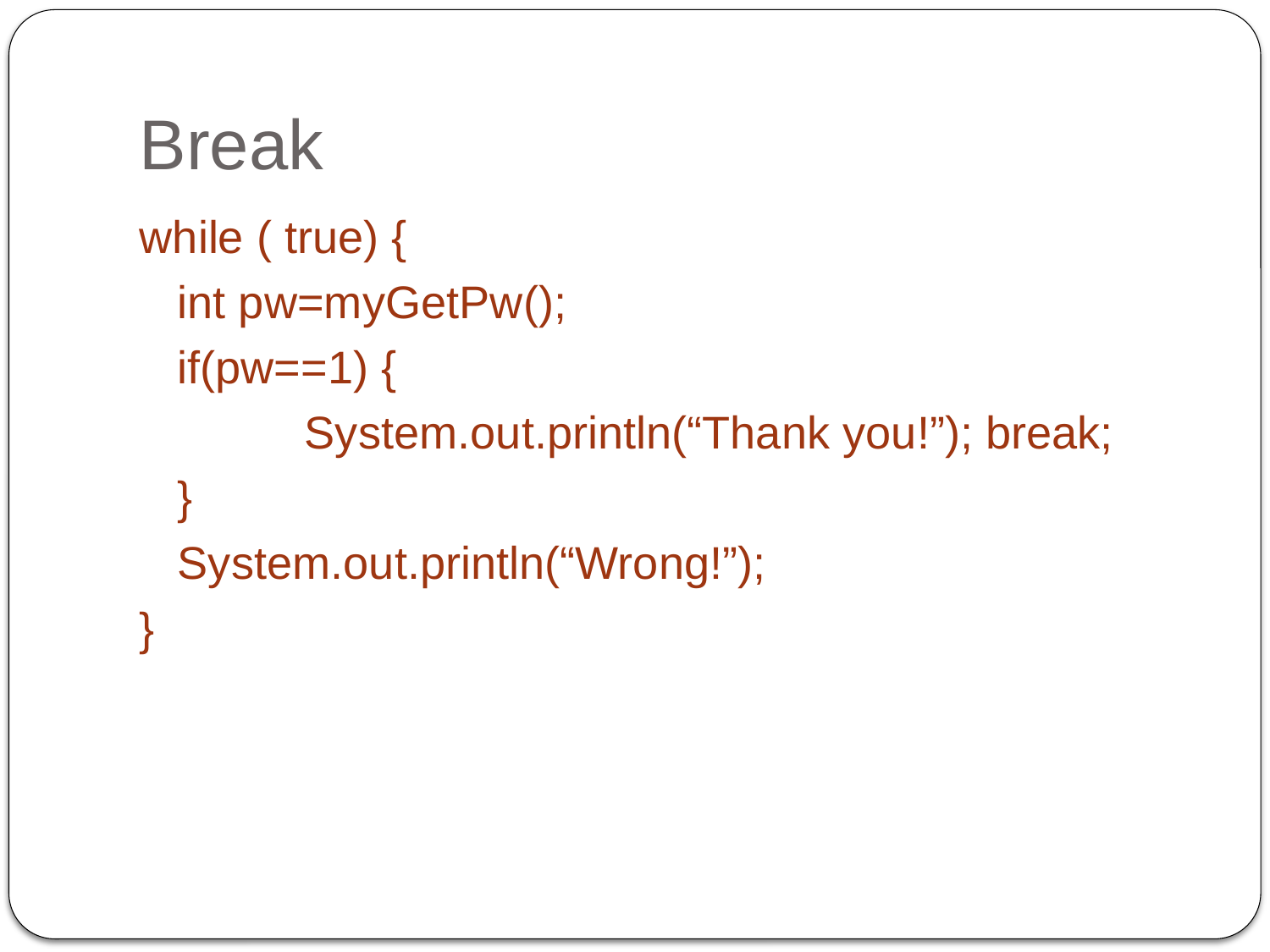

# Break
while ( true) {
	int pw=myGetPw();
	if(pw==1) {
		System.out.println(“Thank you!”); break;
	}
	System.out.println(“Wrong!”);
}